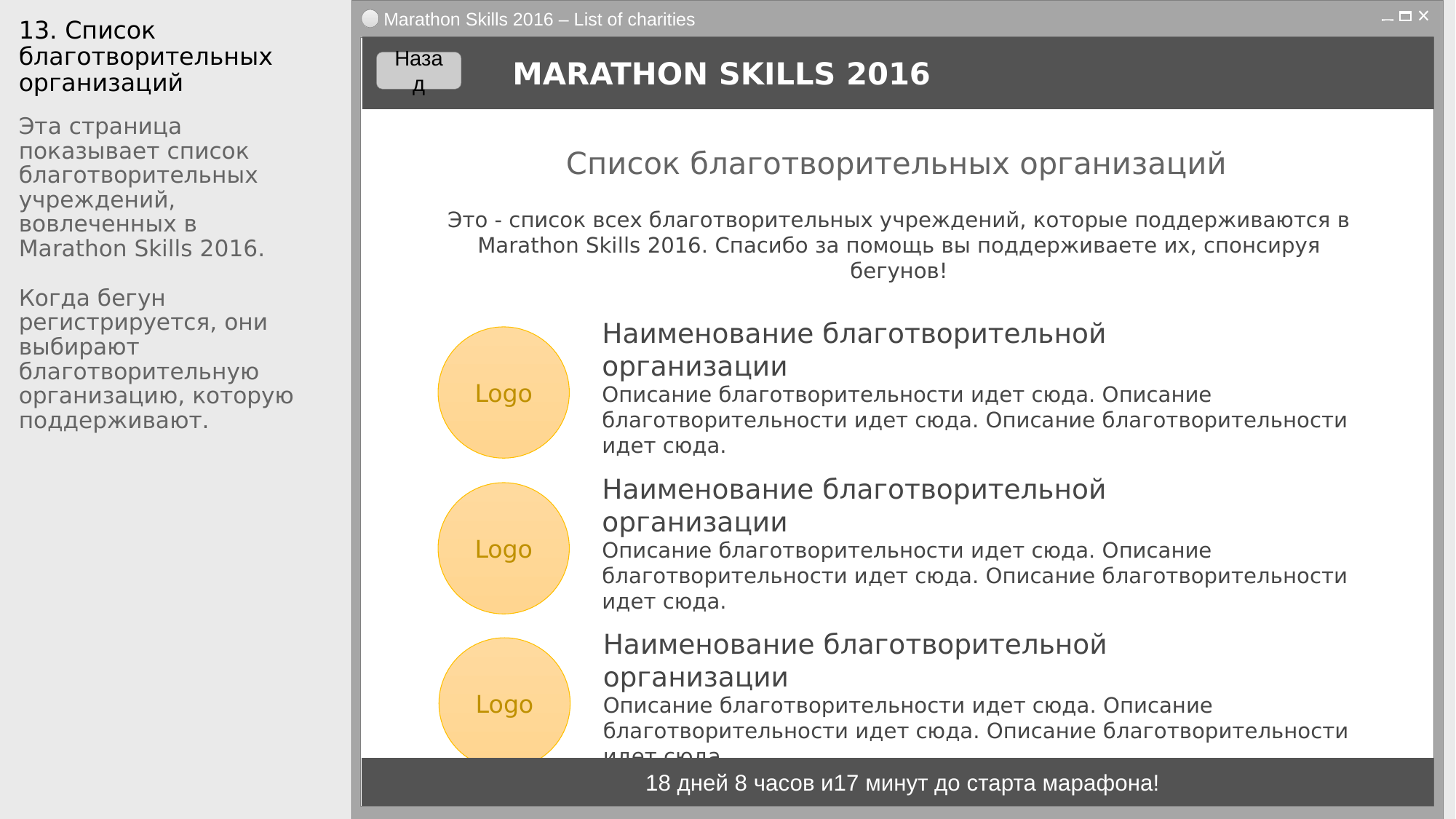

Marathon Skills 2016 – List of charities

# 13. Список благотворительных организаций

Назад
MARATHON SKILLS 2016
Эта страница показывает список благотворительных учреждений, вовлеченных в
Marathon Skills 2016.

Когда бегун регистрируется, они выбирают благотворительную организацию, которую поддерживают.

Список благотворительных организаций
Это - список всех благотворительных учреждений, которые поддерживаются в Marathon Skills 2016. Спасибо за помощь вы поддерживаете их, спонсируя бегунов!
Наименование благотворительной организации
Logo
Описание благотворительности идет сюда. Описание благотворительности идет сюда. Описание благотворительности идет сюда.
Наименование благотворительной организации
Logo
Описание благотворительности идет сюда. Описание благотворительности идет сюда. Описание благотворительности идет сюда.
Наименование благотворительной организации
Logo
Описание благотворительности идет сюда. Описание благотворительности идет сюда. Описание благотворительности идет сюда.

18 дней 8 часов и17 минут до старта марафона!